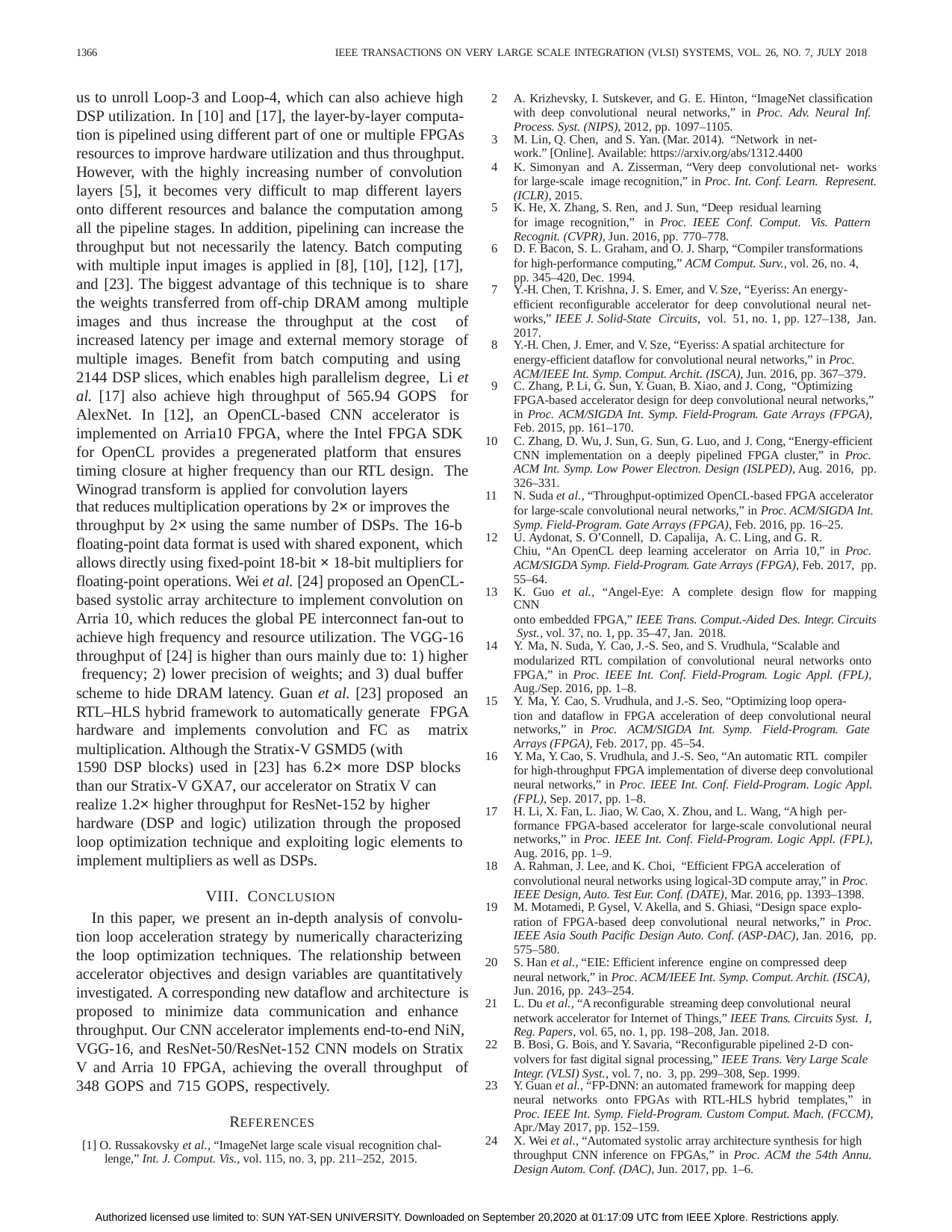

1366
IEEE TRANSACTIONS ON VERY LARGE SCALE INTEGRATION (VLSI) SYSTEMS, VOL. 26, NO. 7, JULY 2018
us to unroll Loop-3 and Loop-4, which can also achieve high  DSP utilization. In [10] and [17], the layer-by-layer computa-  tion is pipelined using different part of one or multiple FPGAs  resources to improve hardware utilization and thus throughput.  However, with the highly increasing number of convolution  layers [5], it becomes very difficult to map different layers  onto different resources and balance the computation among  all the pipeline stages. In addition, pipelining can increase the  throughput but not necessarily the latency. Batch computing  with multiple input images is applied in [8], [10], [12], [17],  and [23]. The biggest advantage of this technique is to  share the weights transferred from off-chip DRAM among  multiple images and thus increase the throughput at the cost  of increased latency per image and external memory storage  of multiple images. Benefit from batch computing and using  2144 DSP slices, which enables high parallelism degree,  Li et al. [17] also achieve high throughput of 565.94 GOPS  for AlexNet. In [12], an OpenCL-based CNN accelerator is  implemented on Arria10 FPGA, where the Intel FPGA SDK  for OpenCL provides a pregenerated platform that ensures  timing closure at higher frequency than our RTL design.  The Winograd transform is applied for convolution layers
A. Krizhevsky, I. Sutskever, and G. E. Hinton, “ImageNet classification  with deep convolutional neural networks,” in Proc. Adv. Neural Inf.  Process. Syst. (NIPS), 2012, pp. 1097–1105.
M. Lin, Q. Chen, and S. Yan. (Mar. 2014). “Network in net-
work.” [Online]. Available: https://arxiv.org/abs/1312.4400
K. Simonyan and A. Zisserman, “Very deep convolutional net-  works for large-scale image recognition,” in Proc. Int. Conf. Learn.  Represent. (ICLR), 2015.
K. He, X. Zhang, S. Ren, and J. Sun, “Deep residual learning
for image recognition,” in Proc. IEEE Conf. Comput. Vis. Pattern  Recognit. (CVPR), Jun. 2016, pp. 770–778.
D. F. Bacon, S. L. Graham, and O. J. Sharp, “Compiler transformations
for high-performance computing,” ACM Comput. Surv., vol. 26, no. 4,  pp. 345–420, Dec. 1994.
Y.-H. Chen, T. Krishna, J. S. Emer, and V. Sze, “Eyeriss: An energy-
efficient reconfigurable accelerator for deep convolutional neural net-  works,” IEEE J. Solid-State  Circuits,  vol. 51, no. 1, pp. 127–138,  Jan. 2017.
Y.-H. Chen, J. Emer, and V. Sze, “Eyeriss: A spatial architecture for
energy-efficient dataflow for convolutional neural networks,” in Proc.  ACM/IEEE Int. Symp. Comput. Archit. (ISCA), Jun. 2016, pp. 367–379.
C. Zhang, P. Li, G. Sun, Y. Guan, B. Xiao, and J. Cong, “Optimizing
FPGA-based accelerator design for deep convolutional neural networks,”  in Proc. ACM/SIGDA Int. Symp. Field-Program. Gate Arrays (FPGA),  Feb. 2015, pp. 161–170.
C. Zhang, D. Wu, J. Sun, G. Sun, G. Luo, and J. Cong, “Energy-efficient
CNN implementation on a deeply pipelined FPGA cluster,” in Proc.  ACM Int. Symp. Low Power Electron. Design (ISLPED), Aug. 2016,  pp. 326–331.
N. Suda et al., “Throughput-optimized OpenCL-based FPGA accelerator
for large-scale convolutional neural networks,” in Proc. ACM/SIGDA Int.  Symp. Field-Program. Gate Arrays (FPGA), Feb. 2016, pp. 16–25.
U. Aydonat, S. O’Connell, D. Capalija, A. C. Ling, and G. R.
Chiu, “An OpenCL deep learning accelerator on Arria 10,” in Proc.  ACM/SIGDA Symp. Field-Program. Gate Arrays (FPGA), Feb. 2017,  pp. 55–64.
K. Guo et al., “Angel-Eye: A complete design flow for mapping CNN
onto embedded FPGA,” IEEE Trans. Comput.-Aided Des. Integr. Circuits  Syst., vol. 37, no. 1, pp. 35–47, Jan. 2018.
Y. Ma, N. Suda, Y. Cao, J.-S. Seo, and S. Vrudhula, “Scalable and
modularized RTL compilation of convolutional neural networks onto  FPGA,” in Proc. IEEE Int. Conf. Field-Program. Logic Appl. (FPL),  Aug./Sep. 2016, pp. 1–8.
Y. Ma, Y. Cao, S. Vrudhula, and J.-S. Seo, “Optimizing loop opera-
tion and dataflow in FPGA acceleration of deep convolutional neural  networks,” in Proc. ACM/SIGDA Int. Symp. Field-Program. Gate  Arrays (FPGA), Feb. 2017, pp. 45–54.
Y. Ma, Y. Cao, S. Vrudhula, and J.-S. Seo, “An automatic RTL compiler
for high-throughput FPGA implementation of diverse deep convolutional  neural networks,” in Proc. IEEE Int. Conf. Field-Program. Logic Appl.  (FPL), Sep. 2017, pp. 1–8.
H. Li, X. Fan, L. Jiao, W. Cao, X. Zhou, and L. Wang, “A high per-
formance FPGA-based accelerator for large-scale convolutional neural  networks,” in Proc. IEEE Int. Conf. Field-Program. Logic Appl. (FPL),  Aug. 2016, pp. 1–9.
A. Rahman, J. Lee, and K. Choi, “Efficient FPGA acceleration of
convolutional neural networks using logical-3D compute array,” in Proc.  IEEE Design, Auto. Test Eur. Conf. (DATE), Mar. 2016, pp. 1393–1398.
M. Motamedi, P. Gysel, V. Akella, and S. Ghiasi, “Design space explo-
ration of FPGA-based deep convolutional neural networks,” in Proc.  IEEE Asia South Pacific Design Auto. Conf. (ASP-DAC), Jan. 2016,  pp. 575–580.
S. Han et al., “EIE: Efficient inference engine on compressed deep
neural network,” in Proc. ACM/IEEE Int. Symp. Comput. Archit. (ISCA),  Jun. 2016, pp. 243–254.
L. Du et al., “A reconfigurable  streaming deep convolutional neural
network accelerator for Internet of Things,” IEEE Trans. Circuits Syst.  I, Reg. Papers, vol. 65, no. 1, pp. 198–208, Jan. 2018.
B. Bosi, G. Bois, and Y. Savaria, “Reconfigurable pipelined 2-D con-
volvers for fast digital signal processing,” IEEE Trans. Very Large Scale  Integr. (VLSI) Syst., vol. 7, no. 3, pp. 299–308, Sep. 1999.
Y. Guan et al., “FP-DNN: an automated framework for mapping deep
neural networks onto FPGAs with RTL-HLS hybrid templates,” in  Proc. IEEE Int. Symp. Field-Program. Custom Comput. Mach. (FCCM),  Apr./May 2017, pp. 152–159.
X. Wei et al., “Automated systolic array architecture synthesis for high
throughput CNN inference on FPGAs,” in Proc. ACM the 54th Annu.  Design Autom. Conf. (DAC), Jun. 2017, pp. 1–6.
that reduces multiplication operations by 2× or improves the
throughput by 2× using the same number of DSPs. The 16-b
floating-point data format is used with shared exponent, which
allows directly using fixed-point 18-bit × 18-bit multipliers for
floating-point operations. Wei et al. [24] proposed an OpenCL-  based systolic array architecture to implement convolution on  Arria 10, which reduces the global PE interconnect fan-out to  achieve high frequency and resource utilization. The VGG-16  throughput of [24] is higher than ours mainly due to: 1) higher  frequency; 2) lower precision of weights; and 3) dual buffer  scheme to hide DRAM latency. Guan et al. [23] proposed  an RTL–HLS hybrid framework to automatically generate  FPGA hardware and implements convolution and FC as  matrix multiplication. Although the Stratix-V GSMD5 (with
1590 DSP blocks) used in [23] has 6.2× more DSP blocks
than our Stratix-V GXA7, our accelerator on Stratix V can
realize 1.2× higher throughput for ResNet-152 by higher
hardware (DSP and logic) utilization through the proposed  loop optimization technique and exploiting logic elements to  implement multipliers as well as DSPs.
VIII. CONCLUSION
In this paper, we present an in-depth analysis of convolu-  tion loop acceleration strategy by numerically characterizing  the loop optimization techniques. The relationship between  accelerator objectives and design variables are quantitatively  investigated. A corresponding new dataflow and architecture  is proposed to minimize data communication and enhance  throughput. Our CNN accelerator implements end-to-end NiN,  VGG-16, and ResNet-50/ResNet-152 CNN models on Stratix  V and Arria 10 FPGA, achieving the overall throughput  of 348 GOPS and 715 GOPS, respectively.
REFERENCES
[1] O. Russakovsky et al., “ImageNet large scale visual recognition chal-  lenge,” Int. J. Comput. Vis., vol. 115, no. 3, pp. 211–252, 2015.
Authorized licensed use limited to: SUN YAT-SEN UNIVERSITY. Downloaded on September 20,2020 at 01:17:09 UTC from IEEE Xplore. Restrictions apply.